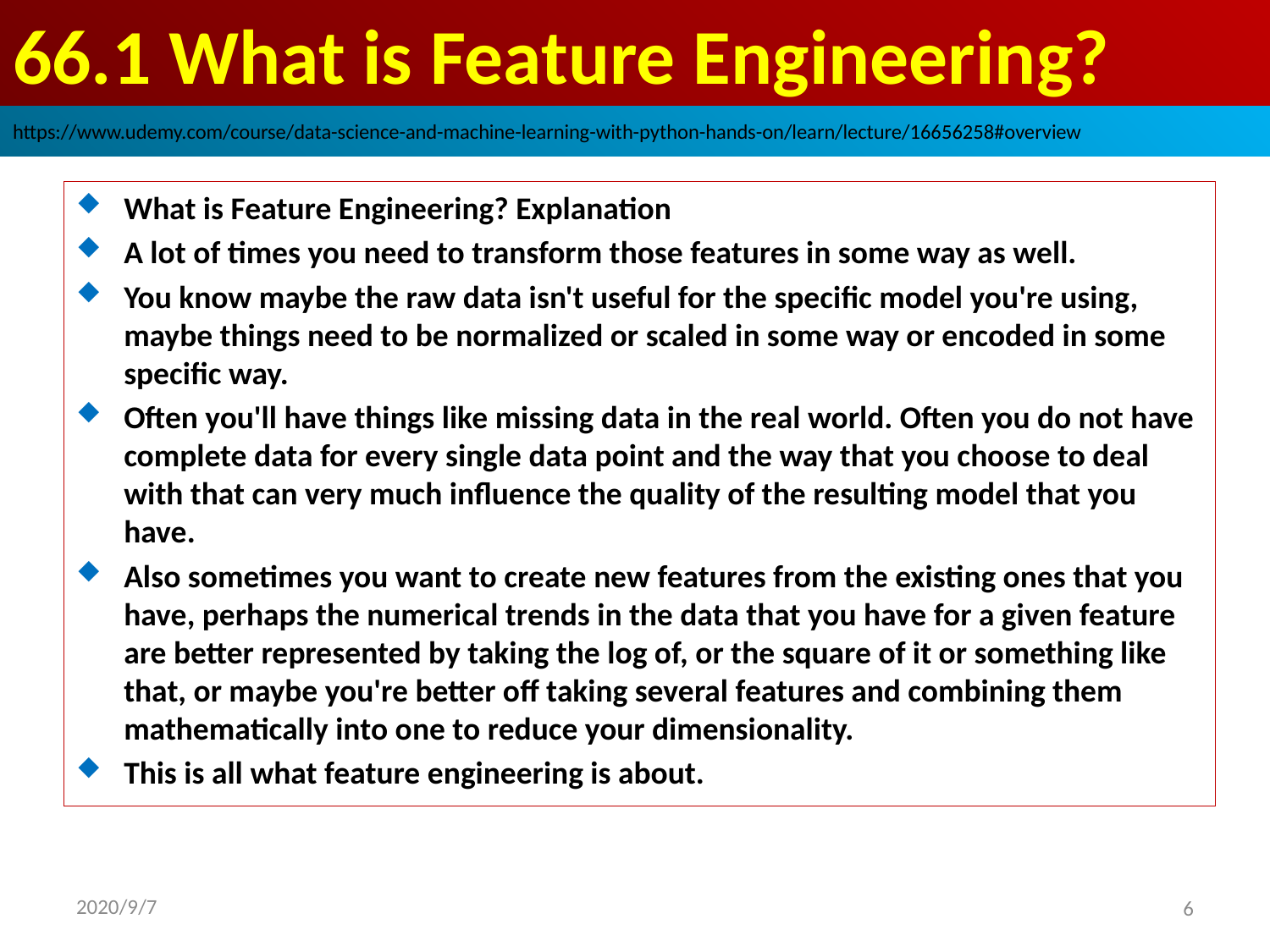

# 66.1 What is Feature Engineering?
https://www.udemy.com/course/data-science-and-machine-learning-with-python-hands-on/learn/lecture/16656258#overview
What is Feature Engineering? Explanation
A lot of times you need to transform those features in some way as well.
You know maybe the raw data isn't useful for the specific model you're using, maybe things need to be normalized or scaled in some way or encoded in some specific way.
Often you'll have things like missing data in the real world. Often you do not have complete data for every single data point and the way that you choose to deal with that can very much influence the quality of the resulting model that you have.
Also sometimes you want to create new features from the existing ones that you have, perhaps the numerical trends in the data that you have for a given feature are better represented by taking the log of, or the square of it or something like that, or maybe you're better off taking several features and combining them mathematically into one to reduce your dimensionality.
This is all what feature engineering is about.
2020/9/7
6